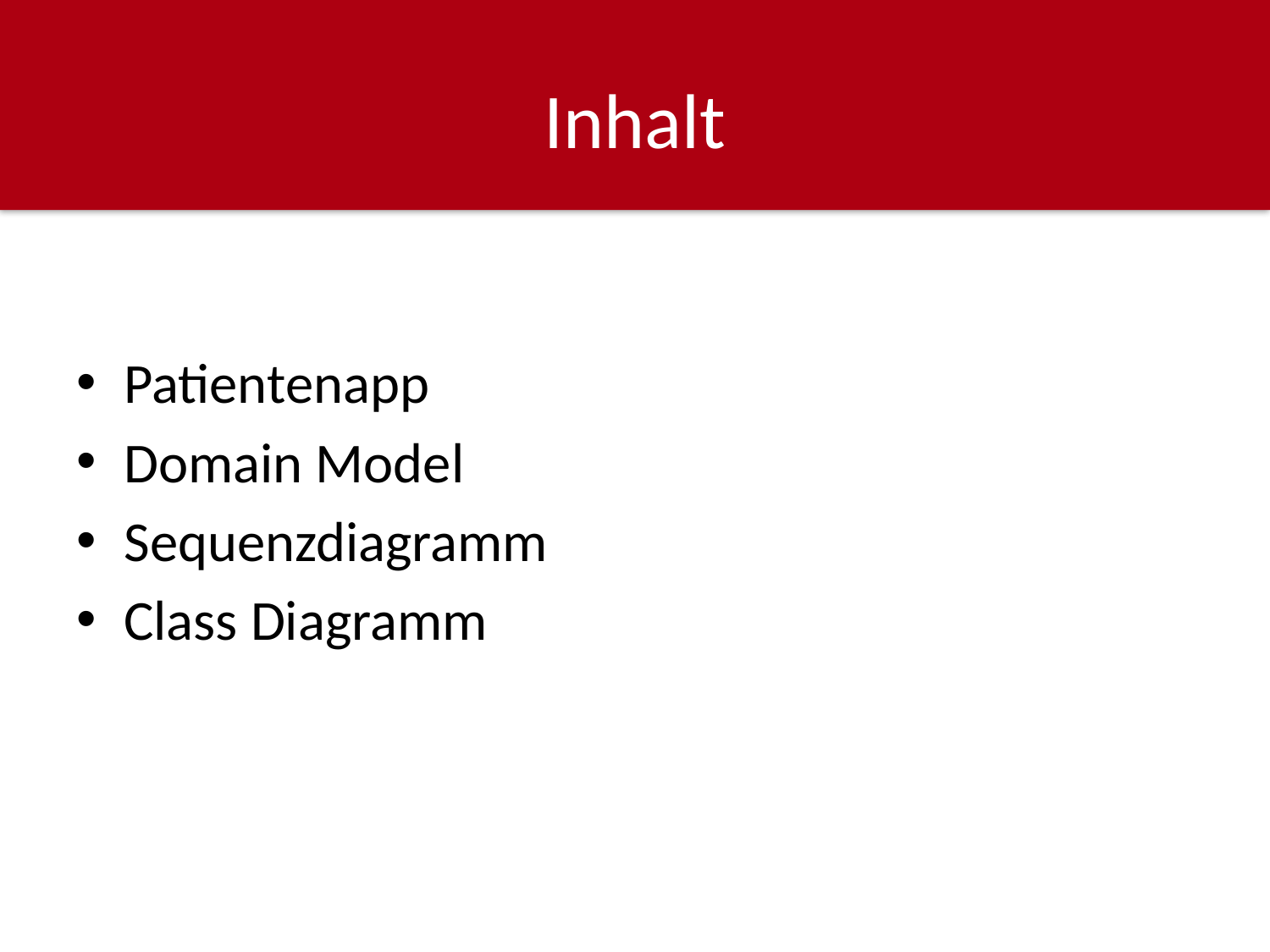

# Inhalt

Patientenapp
Domain Model
Sequenzdiagramm
Class Diagramm